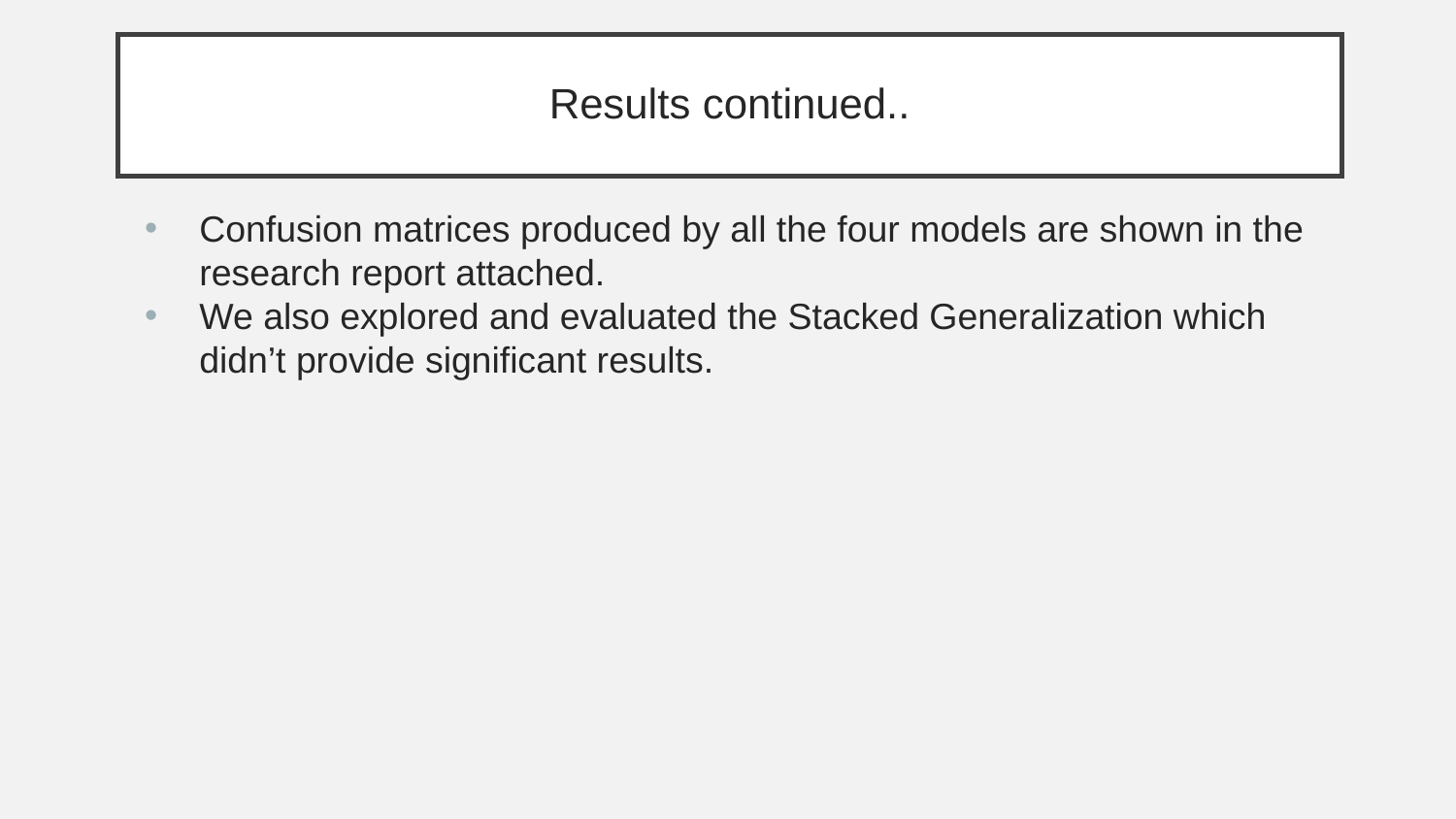

# Results continued..
Confusion matrices produced by all the four models are shown in the research report attached.
We also explored and evaluated the Stacked Generalization which didn’t provide significant results.